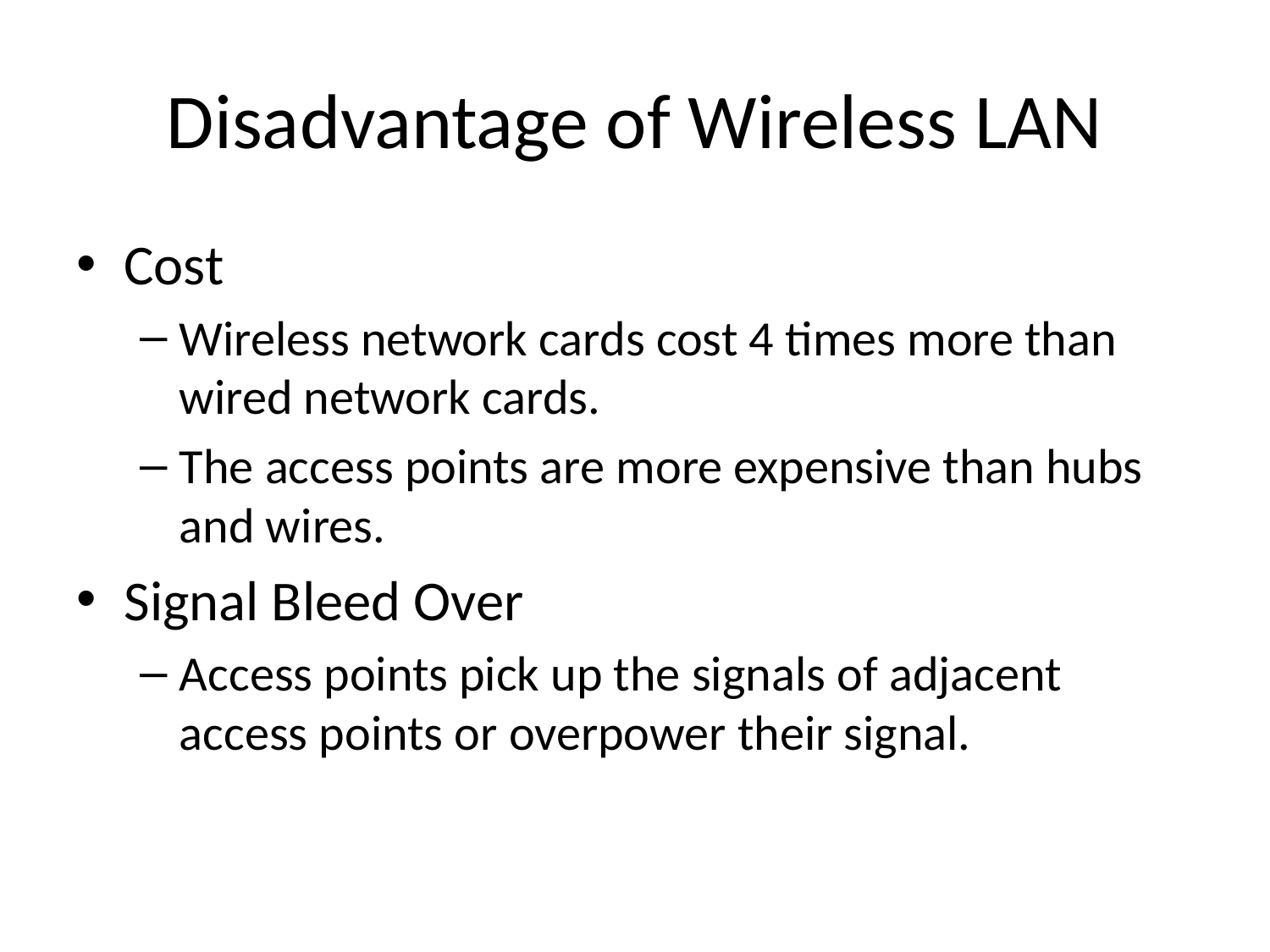

# Disadvantage of Wireless LAN
Cost
Wireless network cards cost 4 times more than wired network cards.
The access points are more expensive than hubs and wires.
Signal Bleed Over
Access points pick up the signals of adjacent access points or overpower their signal.